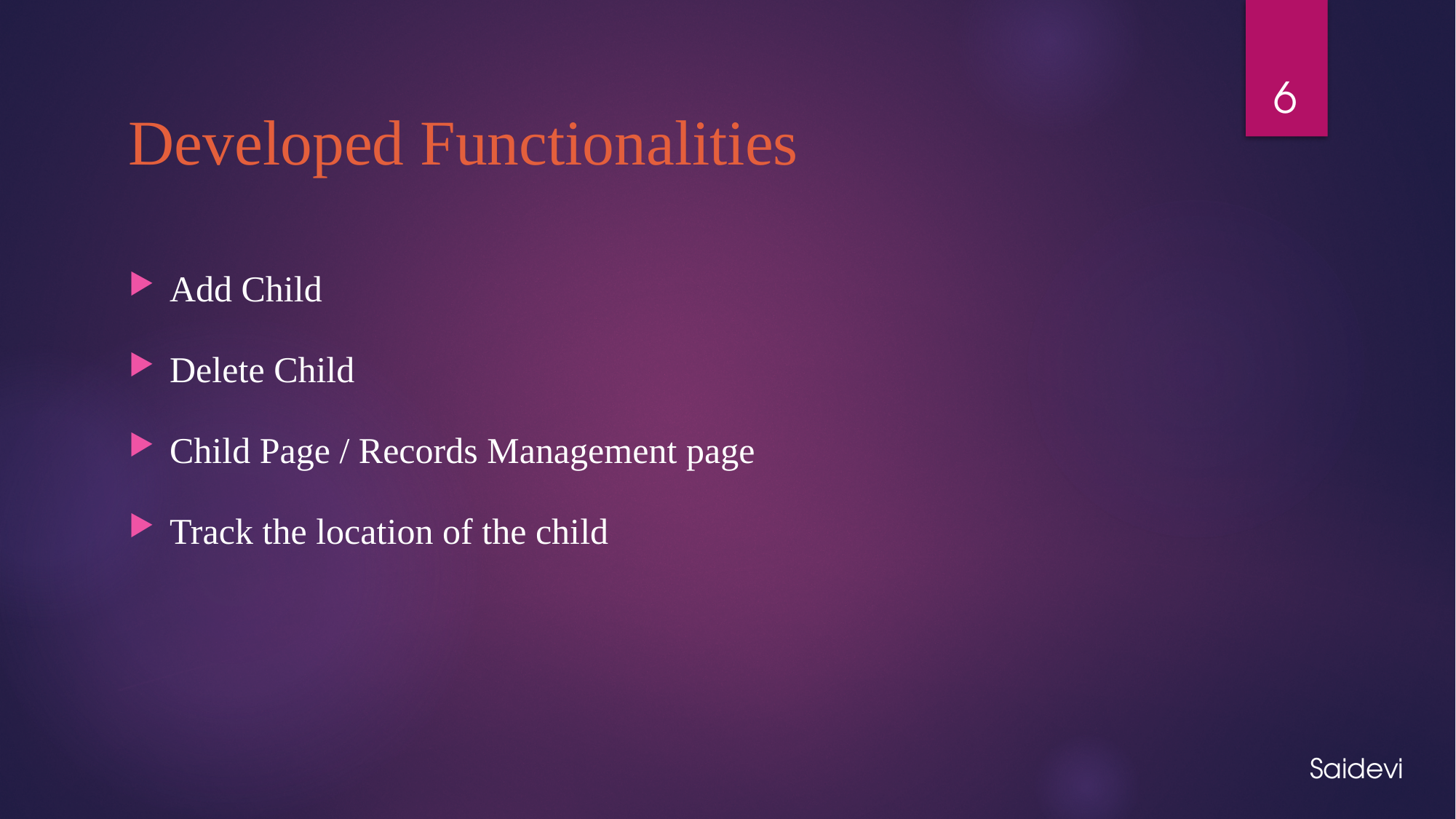

6
# Developed Functionalities
Add Child
Delete Child
Child Page / Records Management page
Track the location of the child
Saidevi